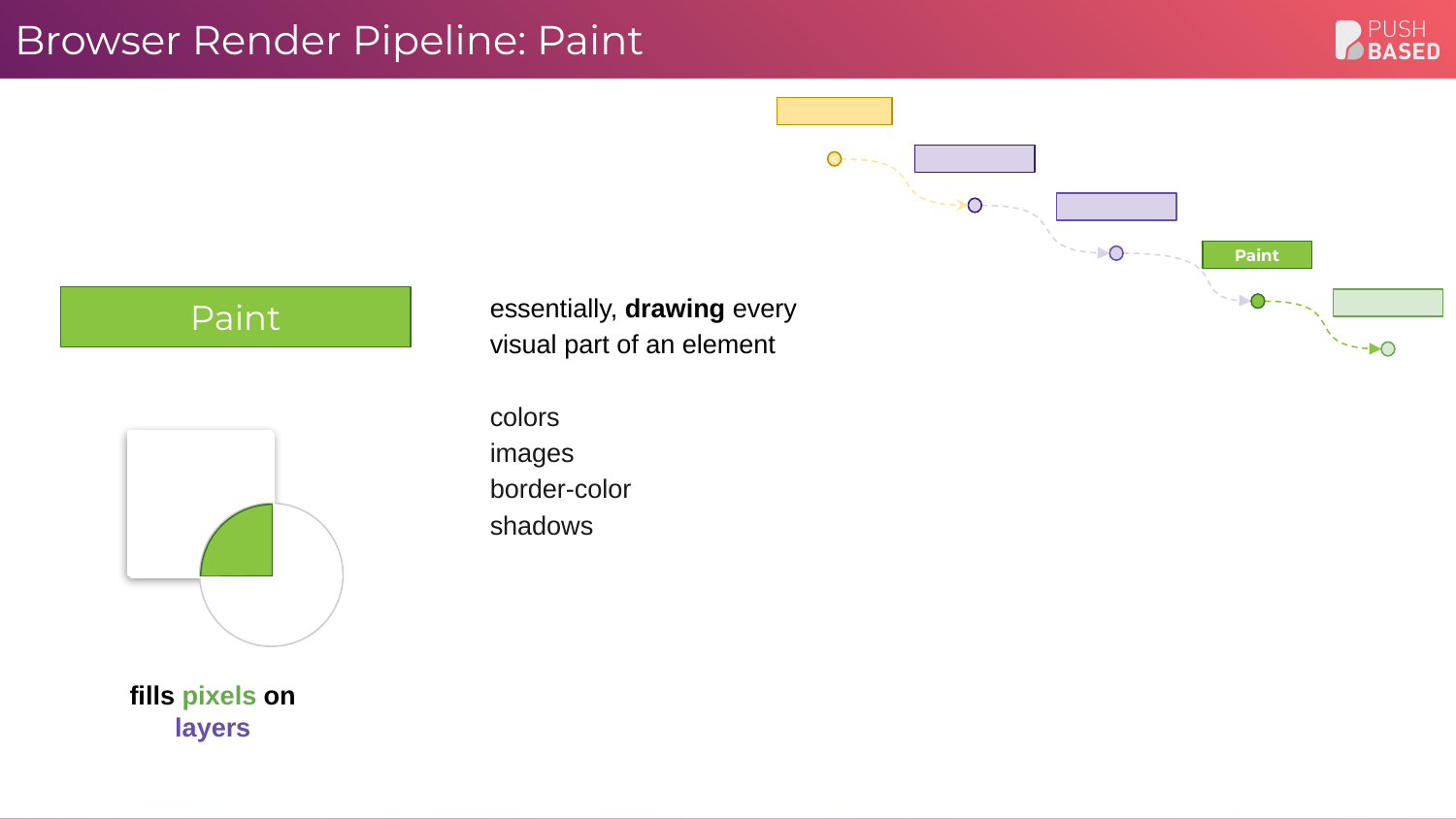

# Browser Render Pipeline: Paint

<

Paint

essentially, drawing every visual part of an element

colors
images
border-color
shadows
Paint

fills pixels on layers